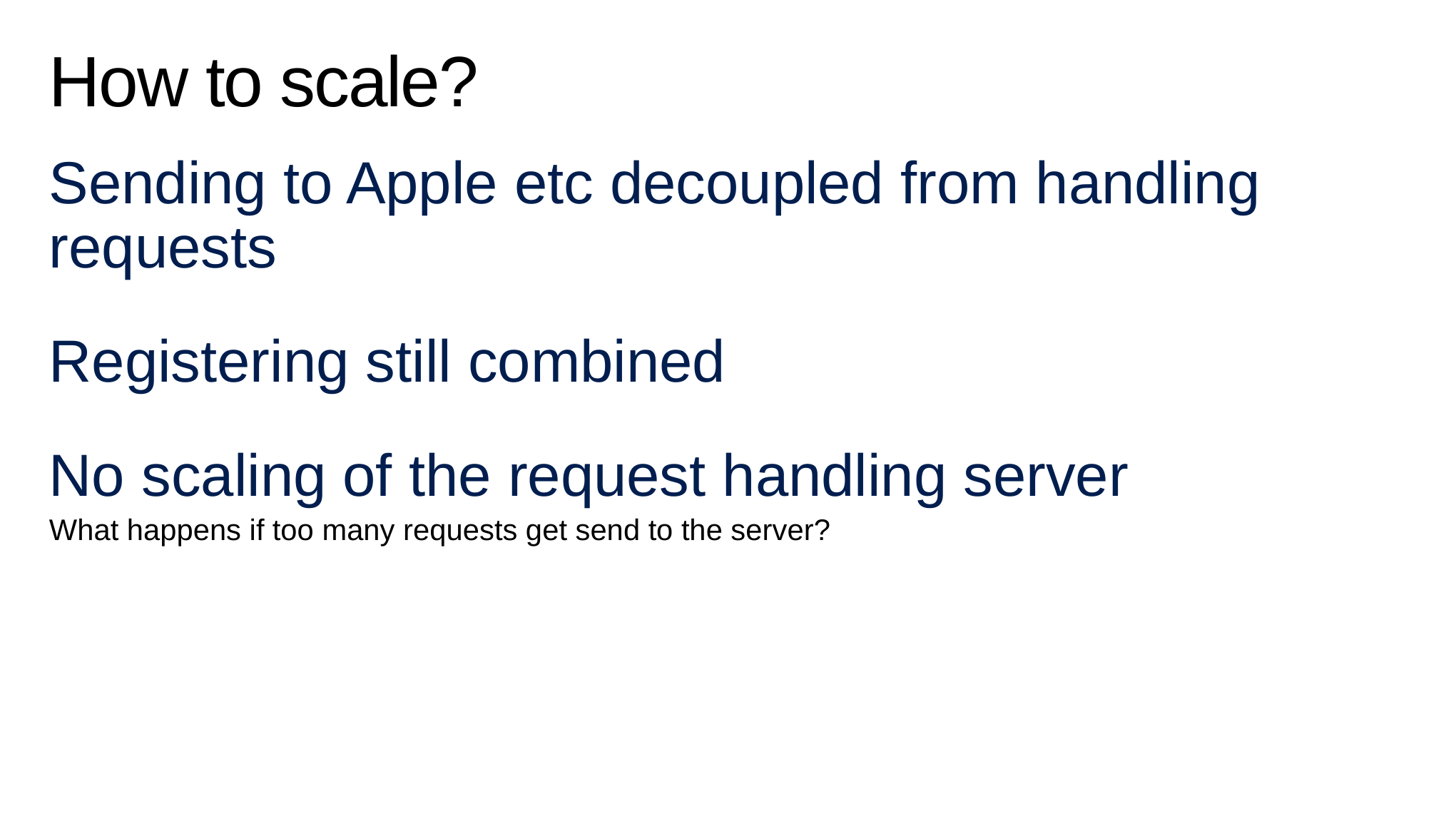

# How to scale?
Sending to Apple etc decoupled from handling requests

Registering still combined

No scaling of the request handling server
What happens if too many requests get send to the server?